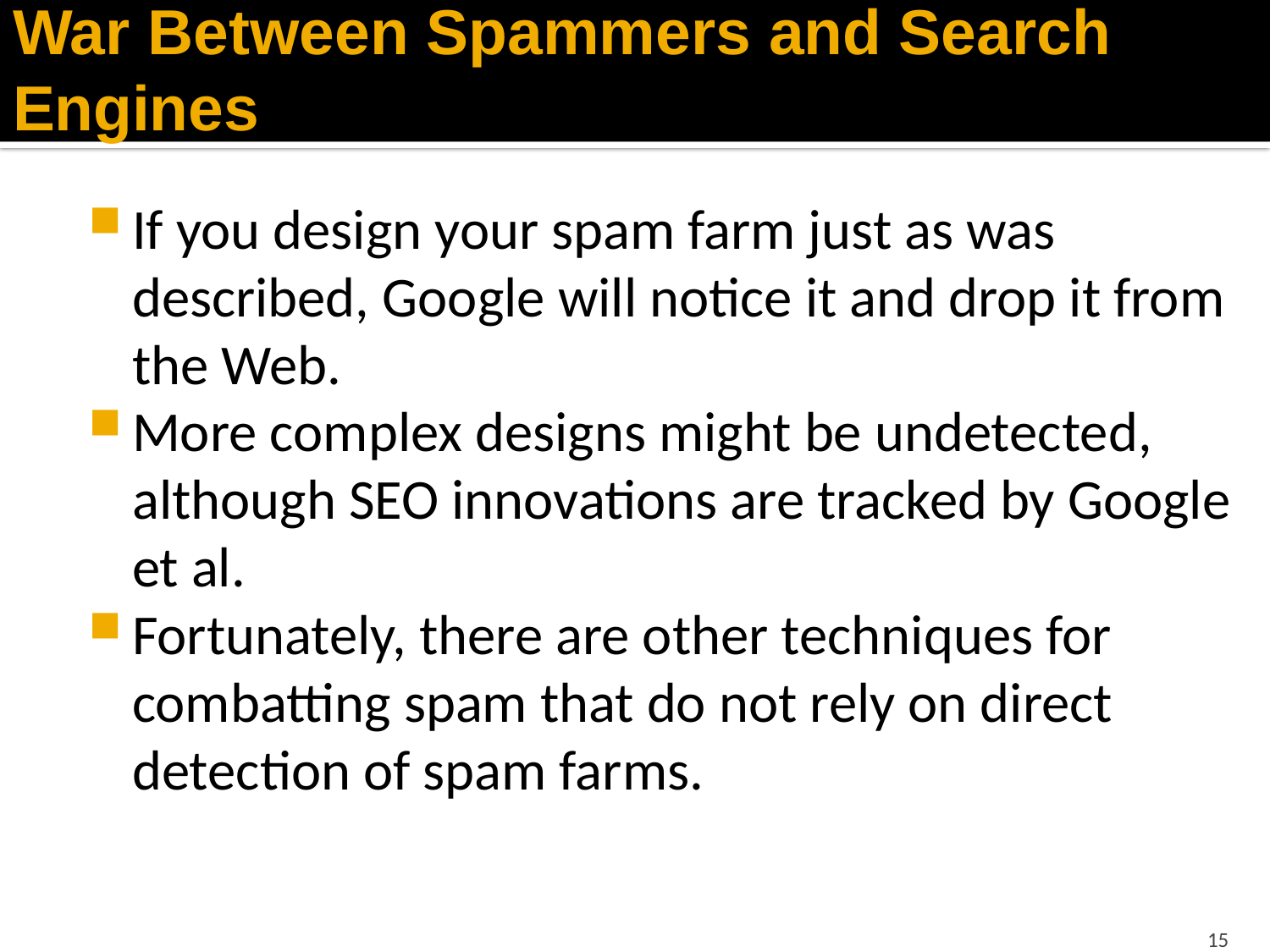

# War Between Spammers and Search Engines
If you design your spam farm just as was described, Google will notice it and drop it from the Web.
More complex designs might be undetected, although SEO innovations are tracked by Google et al.
Fortunately, there are other techniques for combatting spam that do not rely on direct detection of spam farms.
15